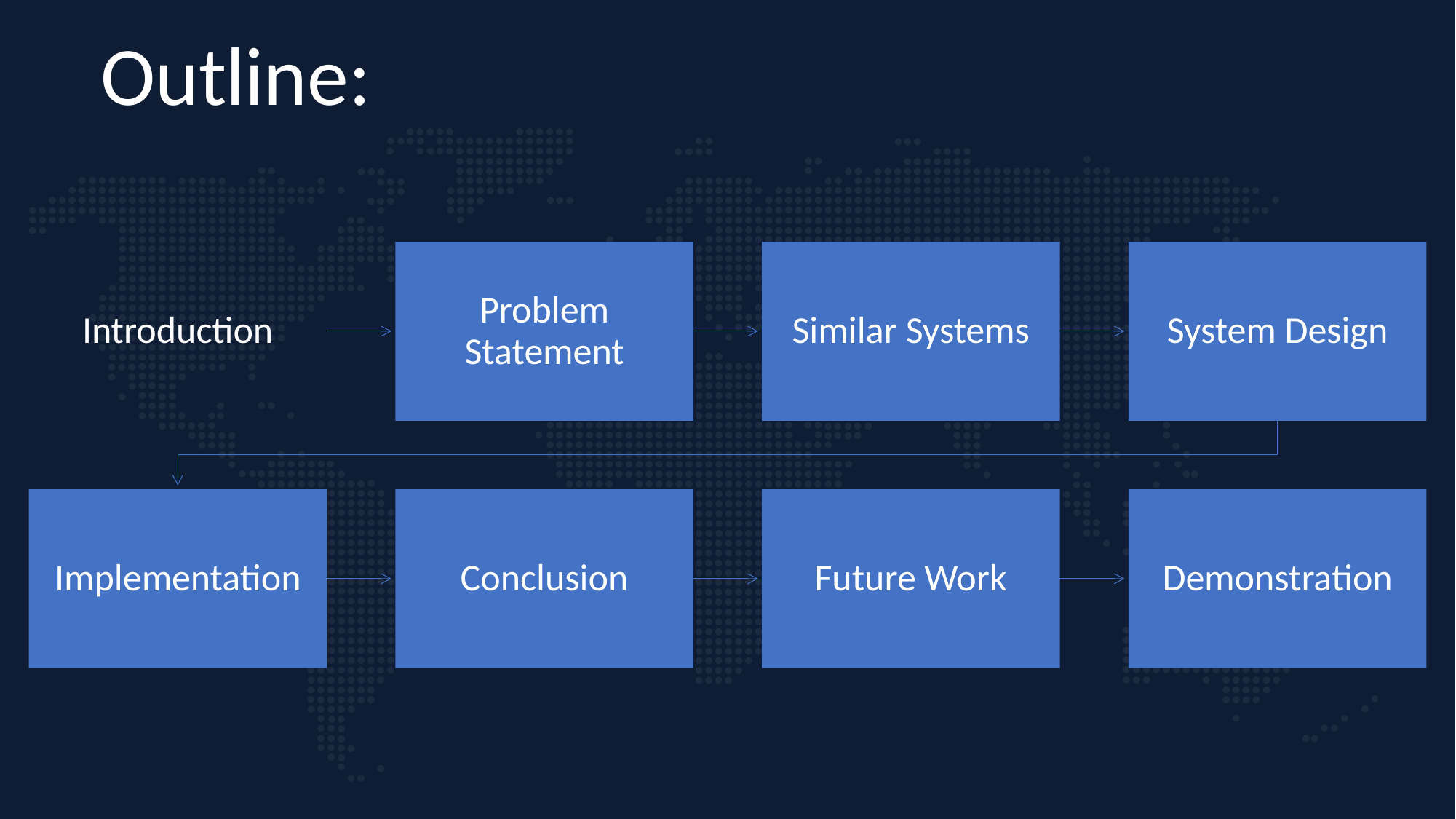

Outline:

Introduction

Problem Statement

Similar Systems

System Design

Implementation

Conclusion

Future Work
Demonstration